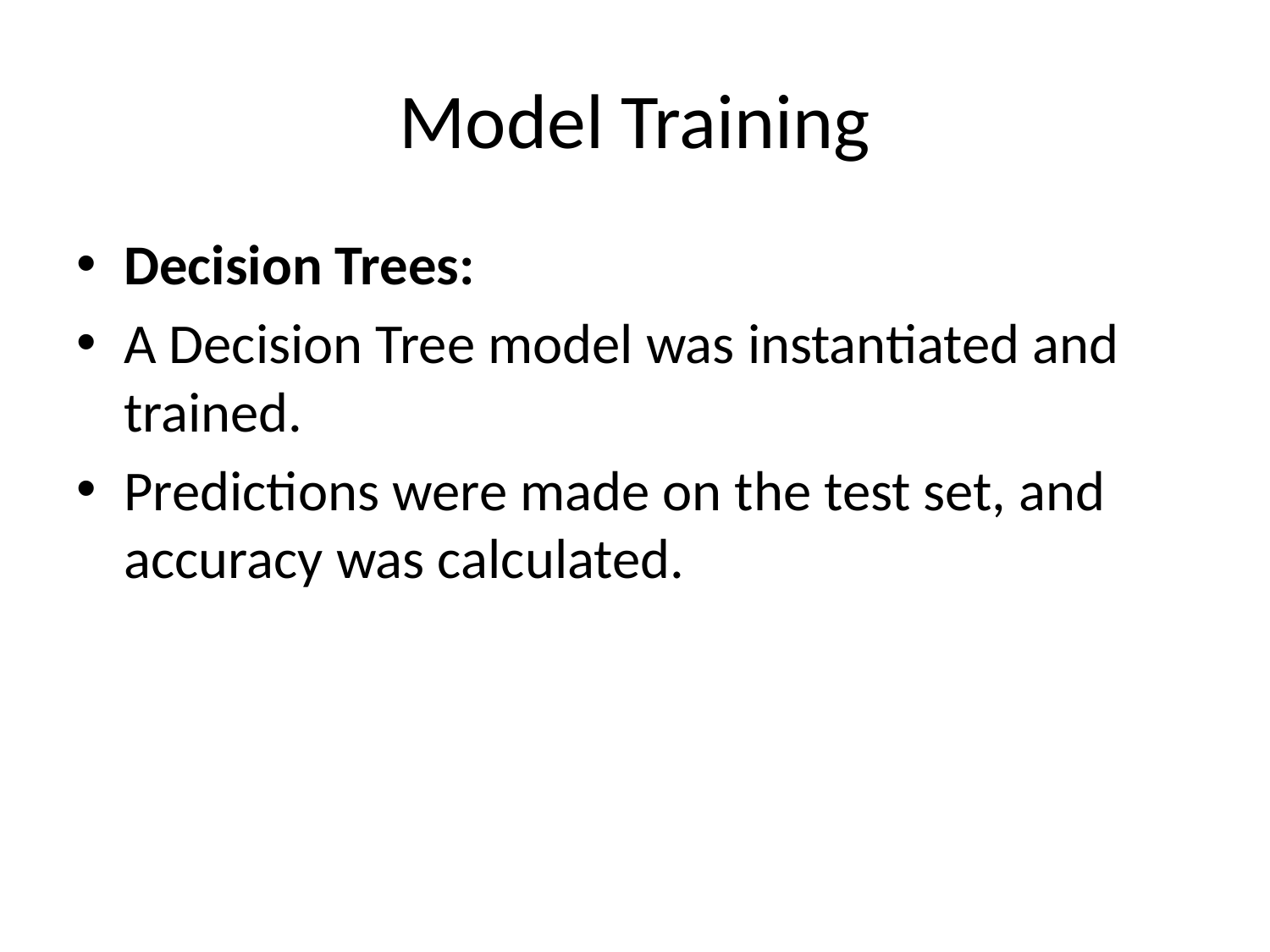

# Model Training
Decision Trees:
A Decision Tree model was instantiated and trained.
Predictions were made on the test set, and accuracy was calculated.